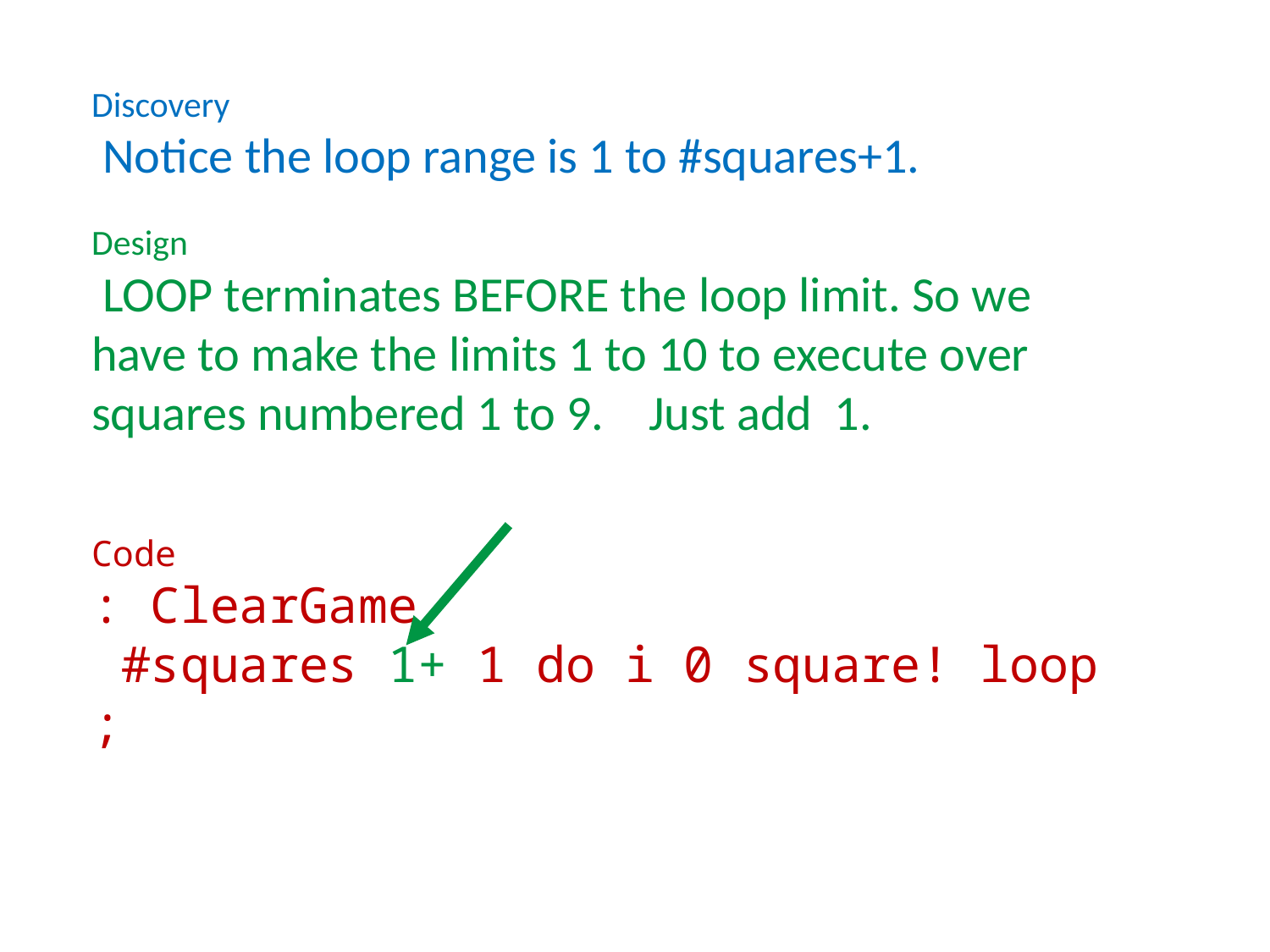

Discovery
 Notice the loop range is 1 to #squares+1.
Design
 LOOP terminates BEFORE the loop limit. So we  have to make the limits 1 to 10 to execute over squares numbered 1 to 9.    Just add  1.
Code
: ClearGame
 #squares 1+ 1 do i 0 square! loop ;